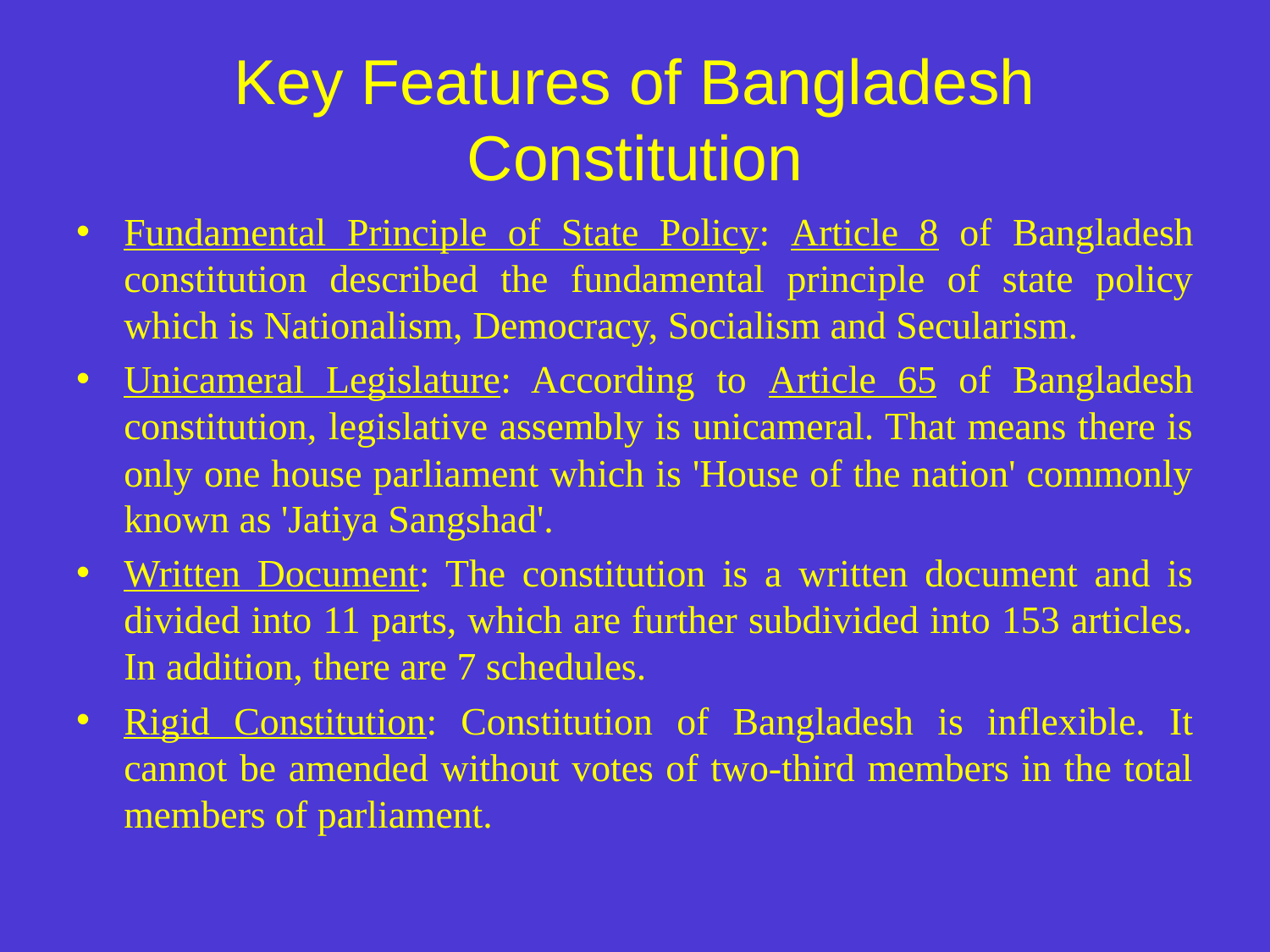

# Key Features of Bangladesh Constitution
Fundamental Principle of State Policy: Article 8 of Bangladesh constitution described the fundamental principle of state policy which is Nationalism, Democracy, Socialism and Secularism.
Unicameral Legislature: According to Article 65 of Bangladesh constitution, legislative assembly is unicameral. That means there is only one house parliament which is 'House of the nation' commonly known as 'Jatiya Sangshad'.
Written Document: The constitution is a written document and is divided into 11 parts, which are further subdivided into 153 articles. In addition, there are 7 schedules.
Rigid Constitution: Constitution of Bangladesh is inflexible. It cannot be amended without votes of two-third members in the total members of parliament.